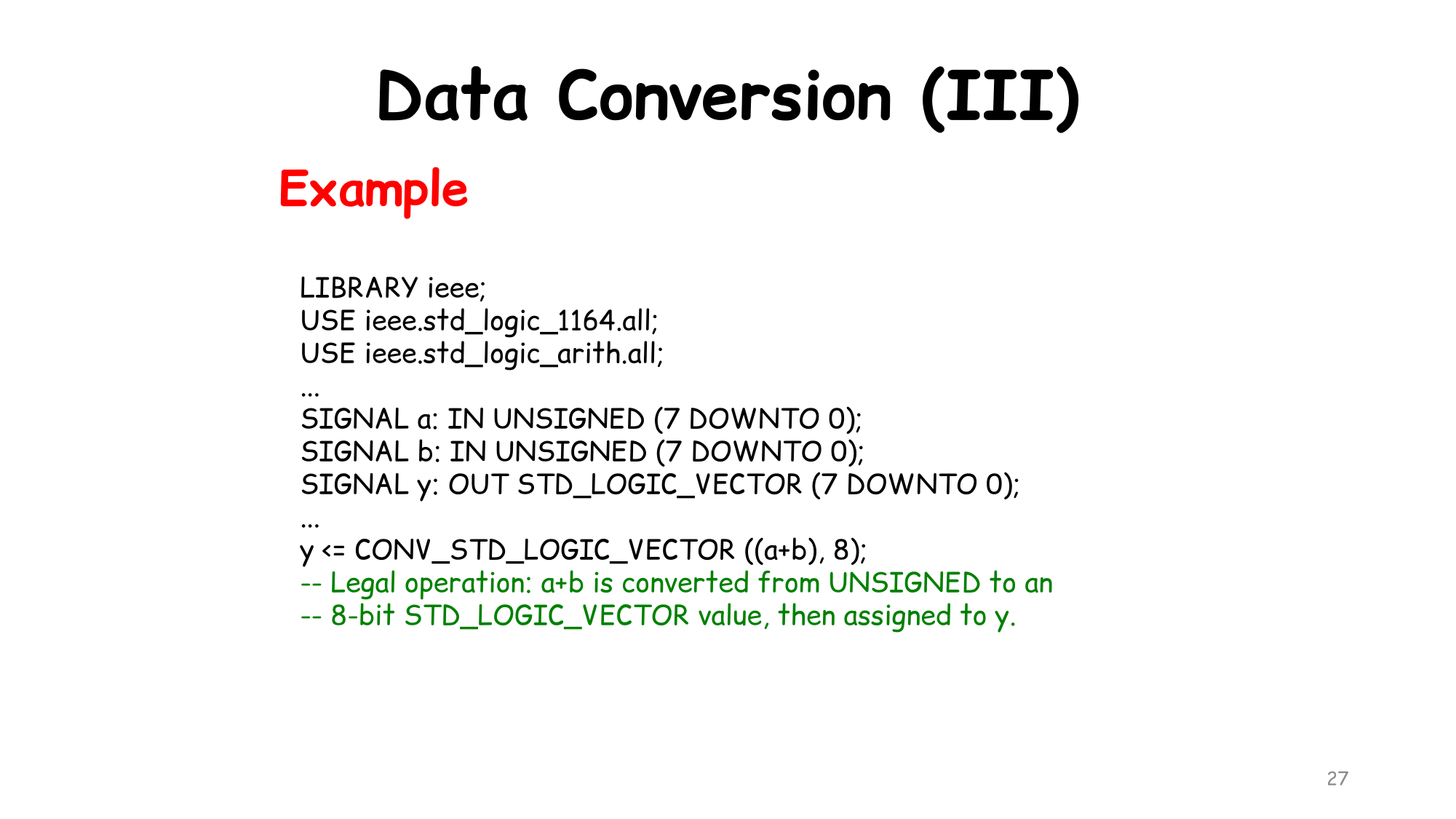

# Data Conversion (III)
Example
LIBRARY ieee;
USE ieee.std_logic_1164.all;
USE ieee.std_logic_arith.all;
...
SIGNAL a: IN UNSIGNED (7 DOWNTO 0);
SIGNAL b: IN UNSIGNED (7 DOWNTO 0);
SIGNAL y: OUT STD_LOGIC_VECTOR (7 DOWNTO 0);
...
y <= CONV_STD_LOGIC_VECTOR ((a+b), 8);
-- Legal operation: a+b is converted from UNSIGNED to an
-- 8-bit STD_LOGIC_VECTOR value, then assigned to y.
27